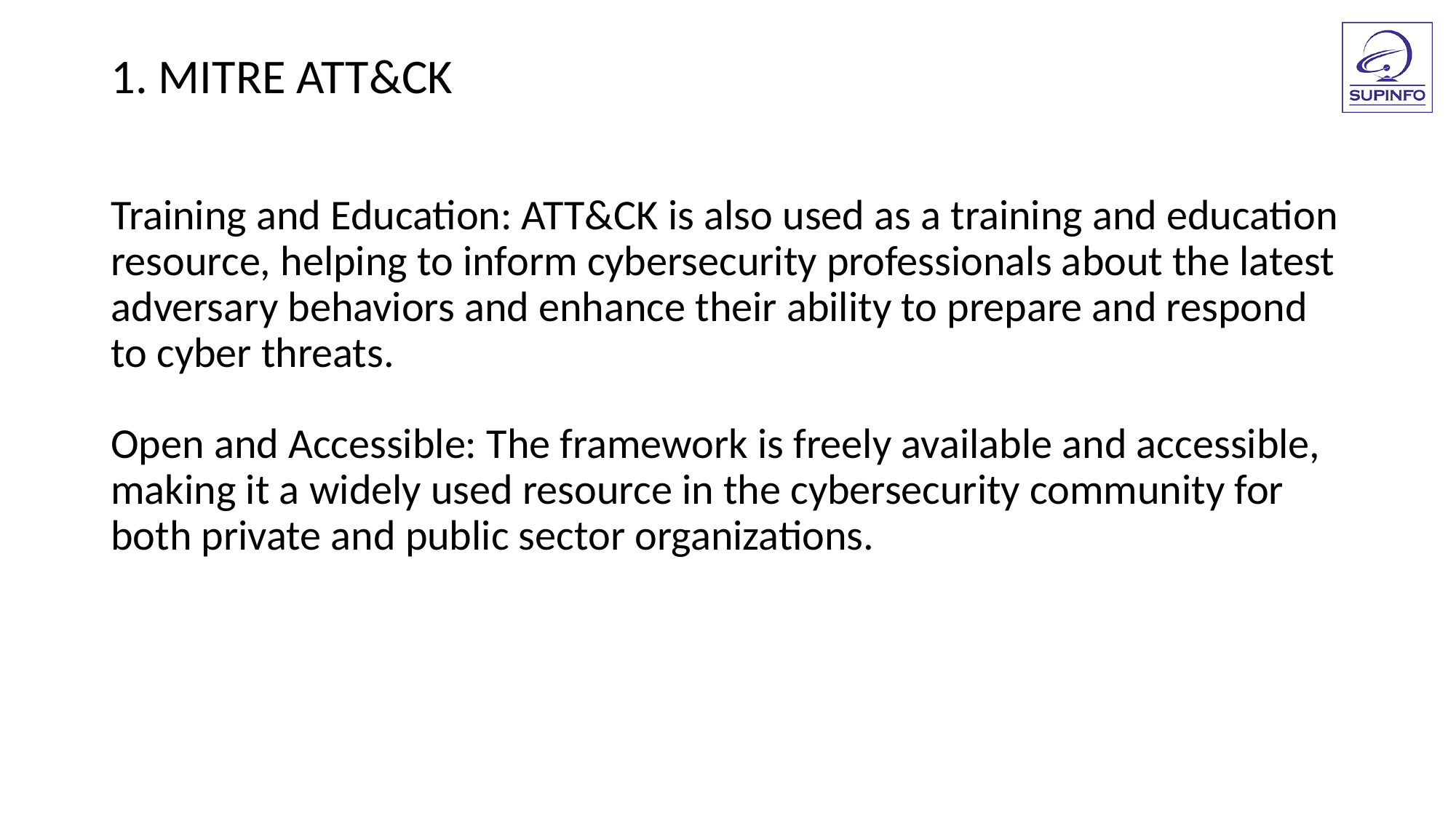

1. MITRE ATT&CK

Training and Education: ATT&CK is also used as a training and education resource, helping to inform cybersecurity professionals about the latest adversary behaviors and enhance their ability to prepare and respond to cyber threats.

Open and Accessible: The framework is freely available and accessible, making it a widely used resource in the cybersecurity community for both private and public sector organizations.